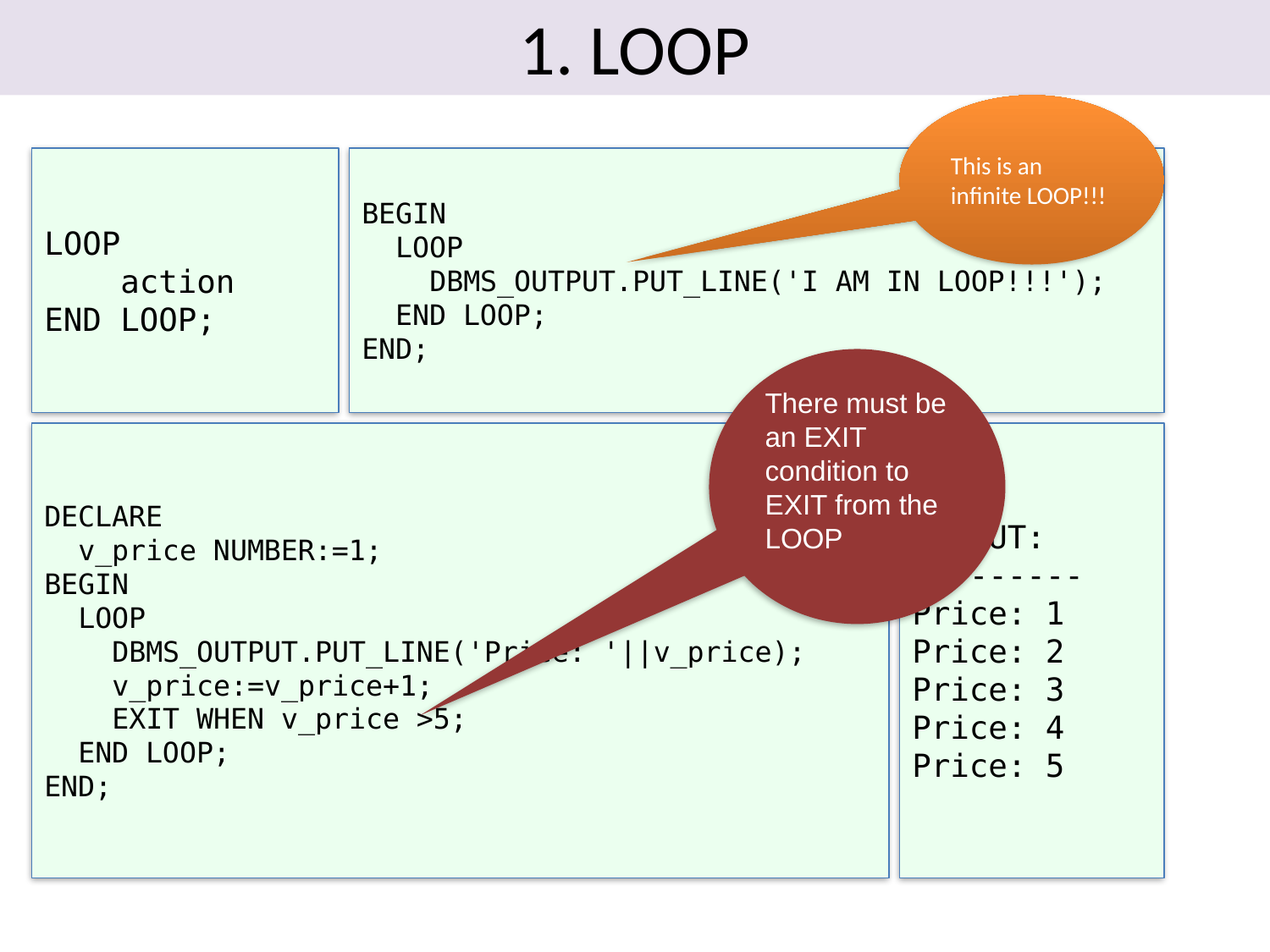

# 1. LOOP
This is an infinite LOOP!!!
LOOP
    action
END LOOP;
BEGIN
  LOOP
    DBMS_OUTPUT.PUT_LINE('I AM IN LOOP!!!');
  END LOOP;
END;

There must be an EXIT condition to EXIT from the LOOP

DECLARE
  v_price NUMBER:=1;
BEGIN
  LOOP
    DBMS_OUTPUT.PUT_LINE('Price: '||v_price);
    v_price:=v_price+1;
    EXIT WHEN v_price >5;
  END LOOP;
END;
OUTPUT:
---------
Price: 1
Price: 2
Price: 3
Price: 4
Price: 5